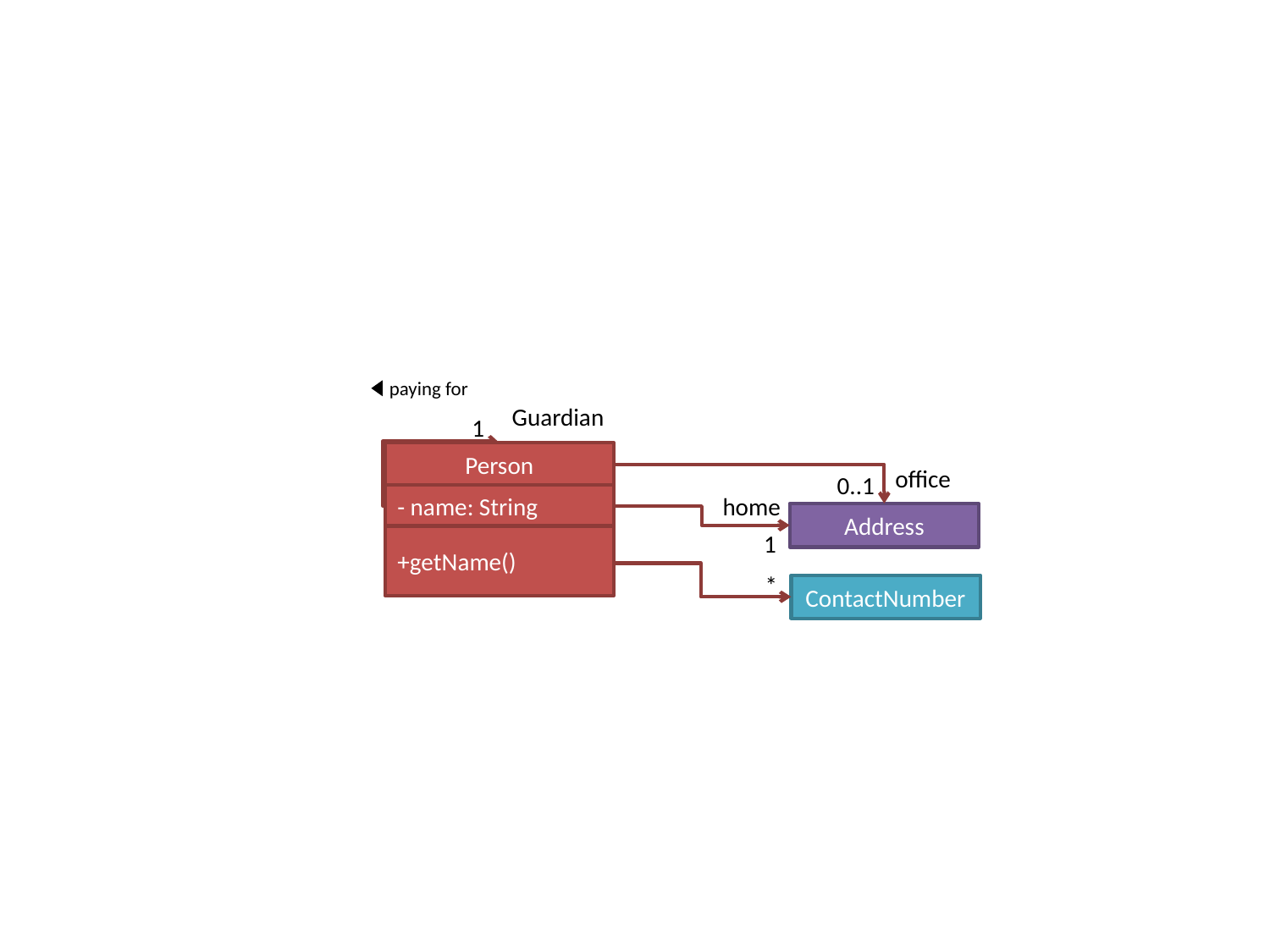

paying for

Guardian
1
Person
office
0..1
- name: String
home
Address
1
+getName()
*
ContactNumber